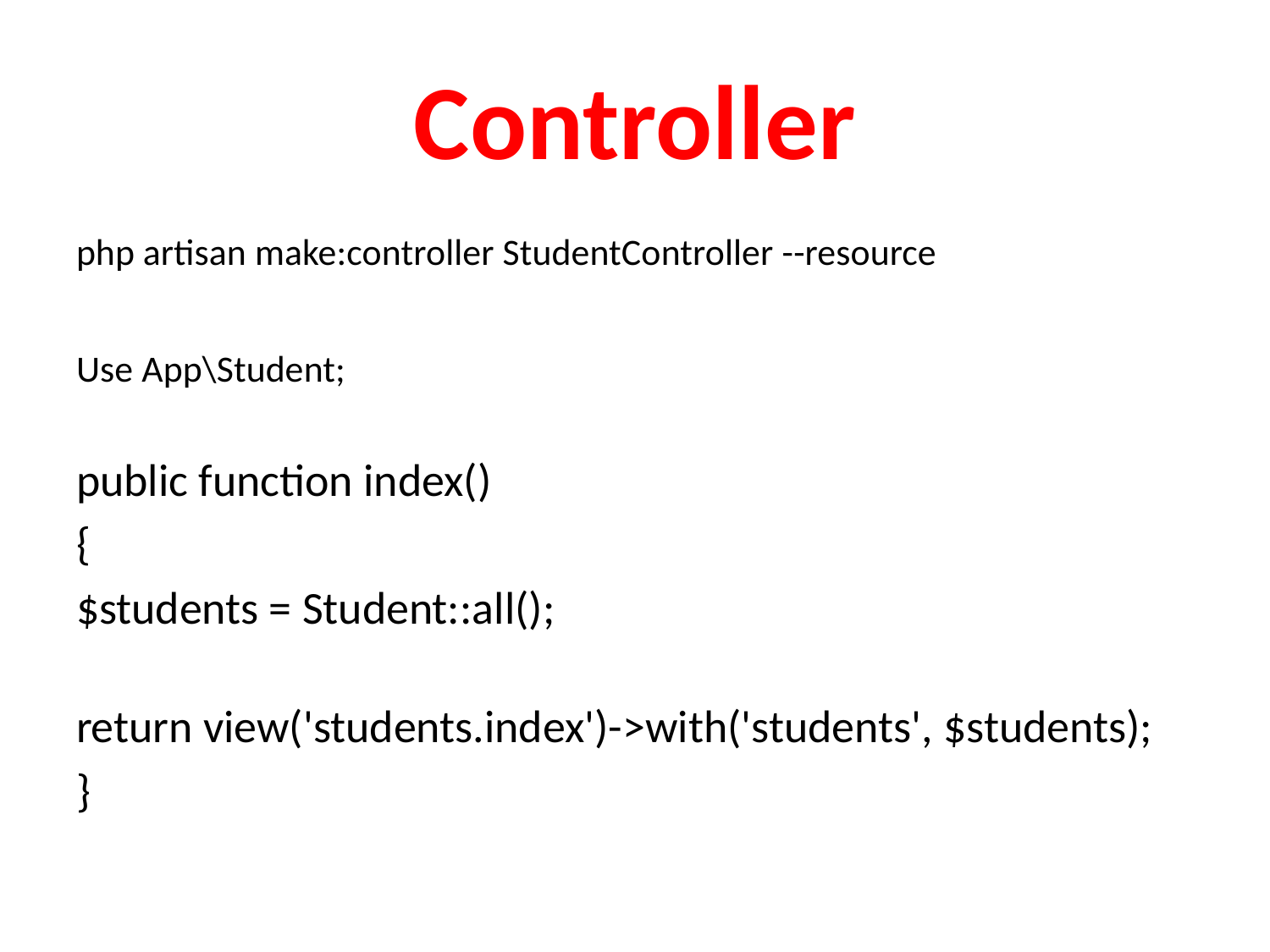

# Controller
php artisan make:controller StudentController --resource

Use App\Student;

public function index()
{
$students = Student::all();
return view('students.index')->with('students', $students);
}